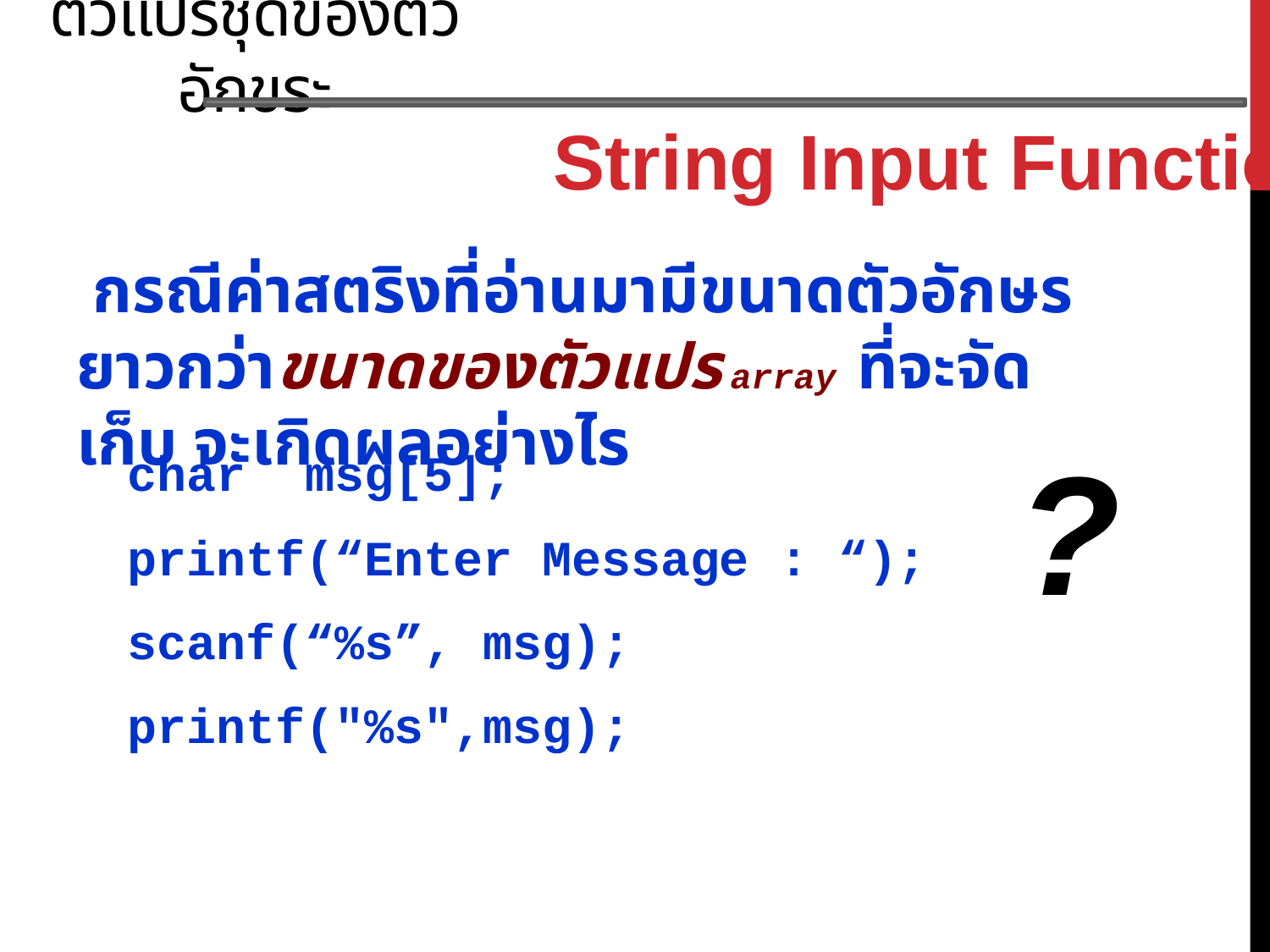

ตัวแปรชุดของตัวอักขระ

String Input Functions
 กรณีค่าสตริงที่อ่านมามีขนาดตัวอักษรยาวกว่าขนาดของตัวแปร array ที่จะจัดเก็บ จะเกิดผลอย่างไร
?
char  msg[5];
printf(“Enter Message : “);
scanf(“%s”, msg);
printf("%s",msg);
จะอ่านจนกว่าจะเจอ \0